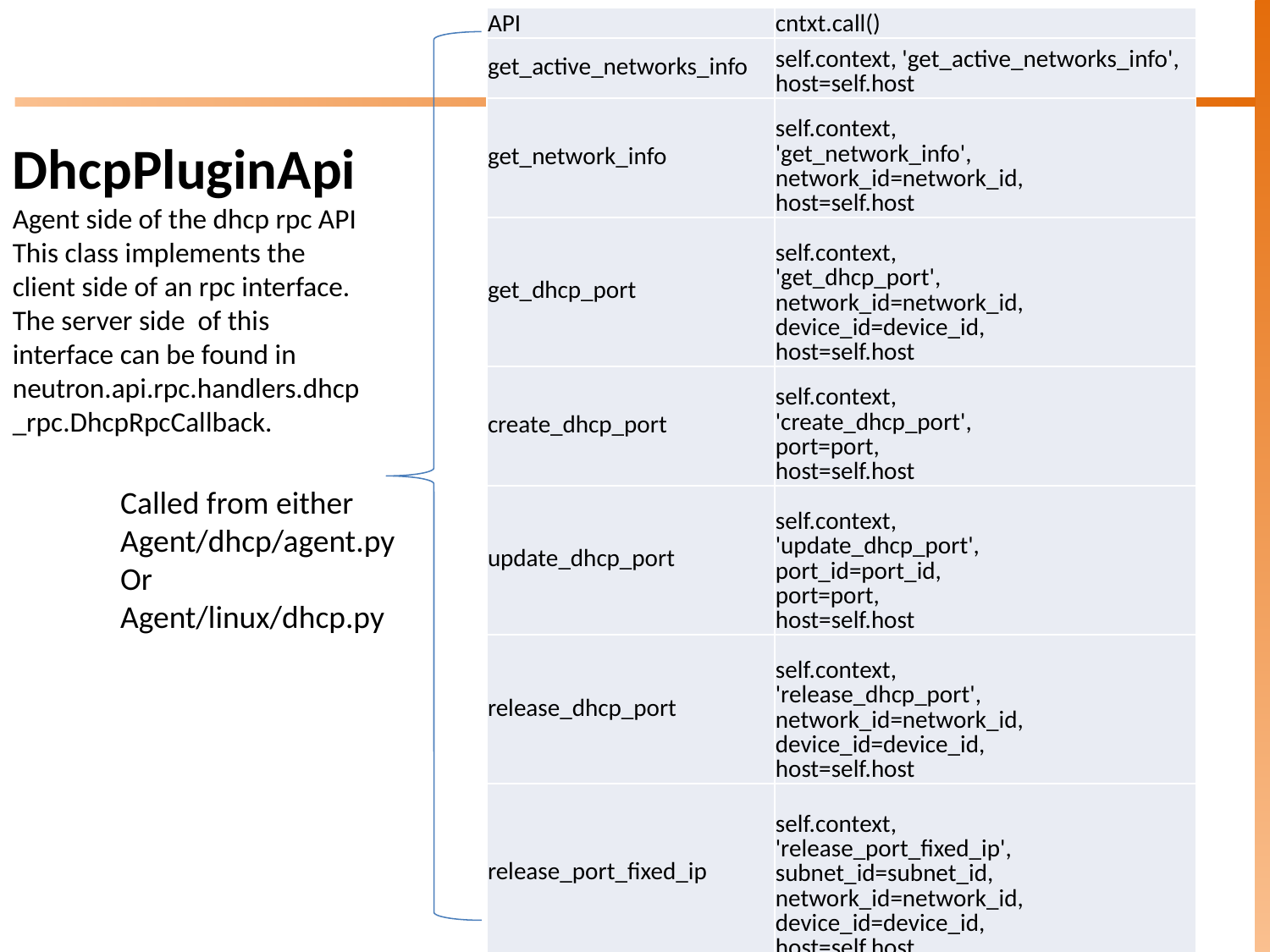

| API | cntxt.call() |
| --- | --- |
| get\_active\_networks\_info | self.context, 'get\_active\_networks\_info', host=self.host |
| get\_network\_info | self.context, 'get\_network\_info', network\_id=network\_id, host=self.host |
| get\_dhcp\_port | self.context, 'get\_dhcp\_port', network\_id=network\_id, device\_id=device\_id, host=self.host |
| create\_dhcp\_port | self.context, 'create\_dhcp\_port', port=port, host=self.host |
| update\_dhcp\_port | self.context, 'update\_dhcp\_port', port\_id=port\_id, port=port, host=self.host |
| release\_dhcp\_port | self.context, 'release\_dhcp\_port', network\_id=network\_id, device\_id=device\_id, host=self.host |
| release\_port\_fixed\_ip | self.context, 'release\_port\_fixed\_ip', subnet\_id=subnet\_id, network\_id=network\_id, device\_id=device\_id, host=self.host |

DhcpPluginApi
Agent side of the dhcp rpc API
This class implements the client side of an rpc interface.  The server side  of this interface can be found in    neutron.api.rpc.handlers.dhcp_rpc.DhcpRpcCallback.
Called from either
Agent/dhcp/agent.py
Or
Agent/linux/dhcp.py